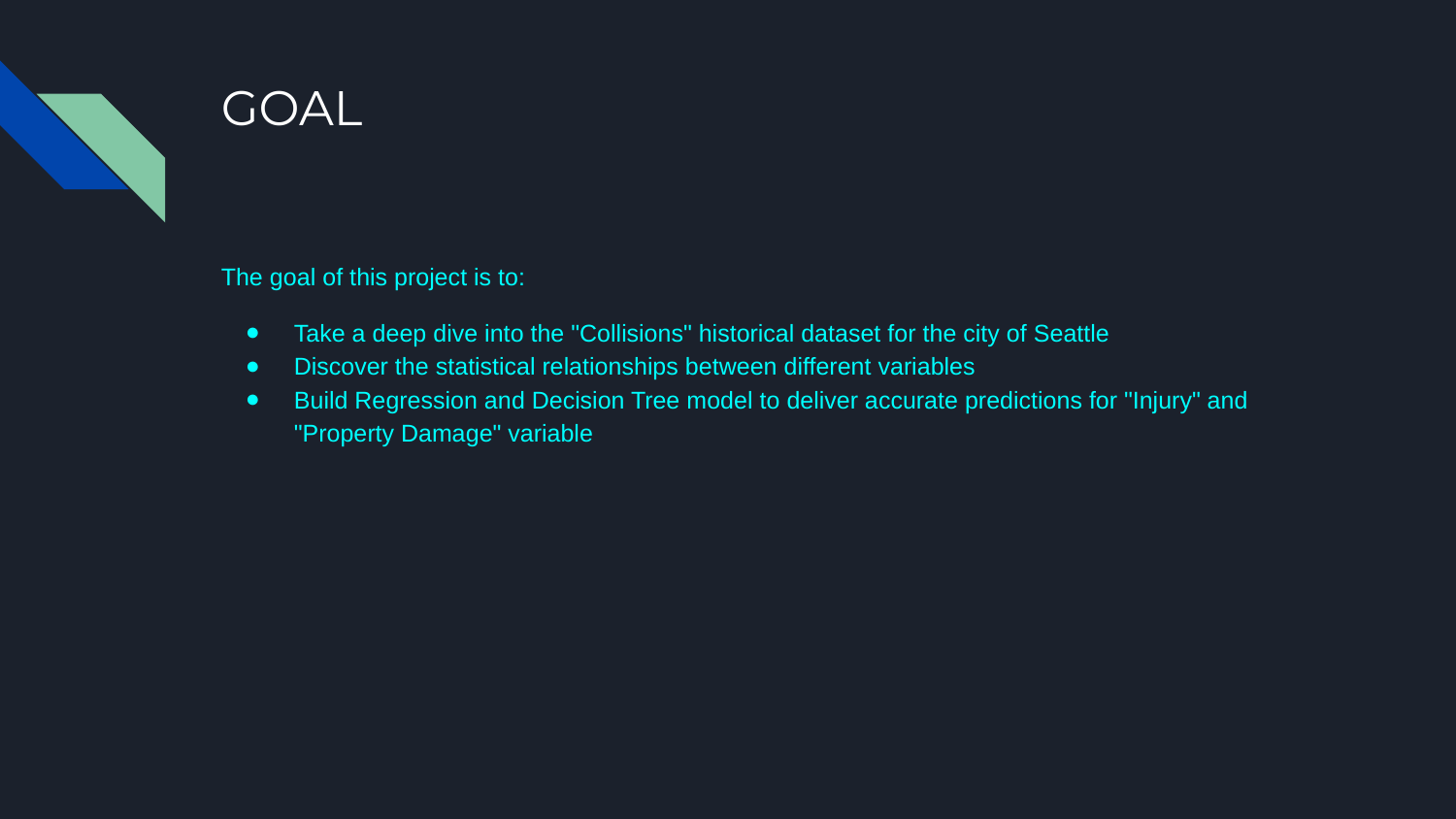

# GOAL
The goal of this project is to:
Take a deep dive into the "Collisions" historical dataset for the city of Seattle
Discover the statistical relationships between different variables
Build Regression and Decision Tree model to deliver accurate predictions for "Injury" and "Property Damage" variable